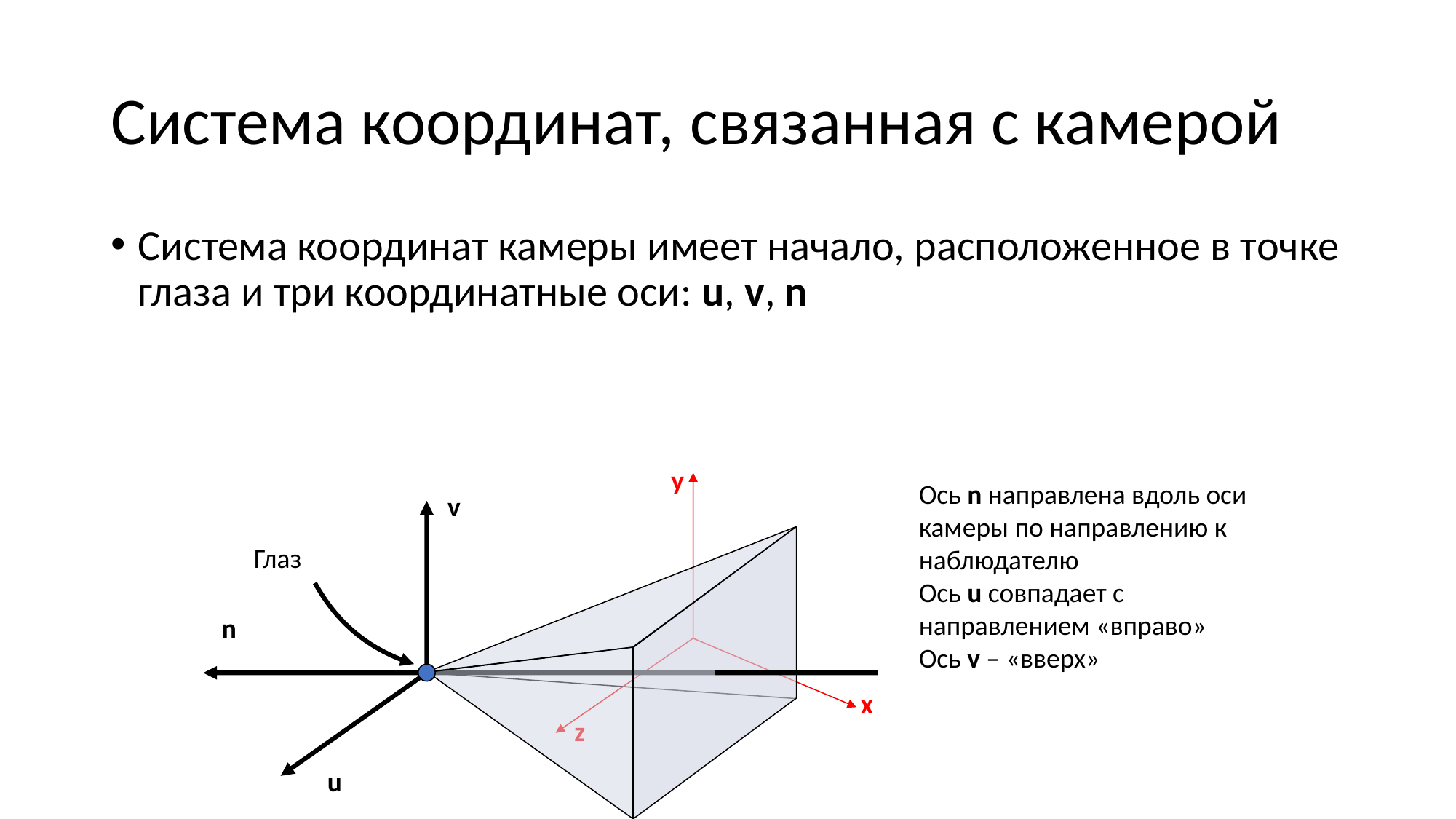

# Система координат, связанная с камерой
Система координат камеры имеет начало, расположенное в точке глаза и три координатные оси: u, v, n
y
Ось n направлена вдоль оси камеры по направлению к наблюдателю
Ось u совпадает с направлением «вправо»
Ось v – «вверх»

v

Глаз

n

x
z
u